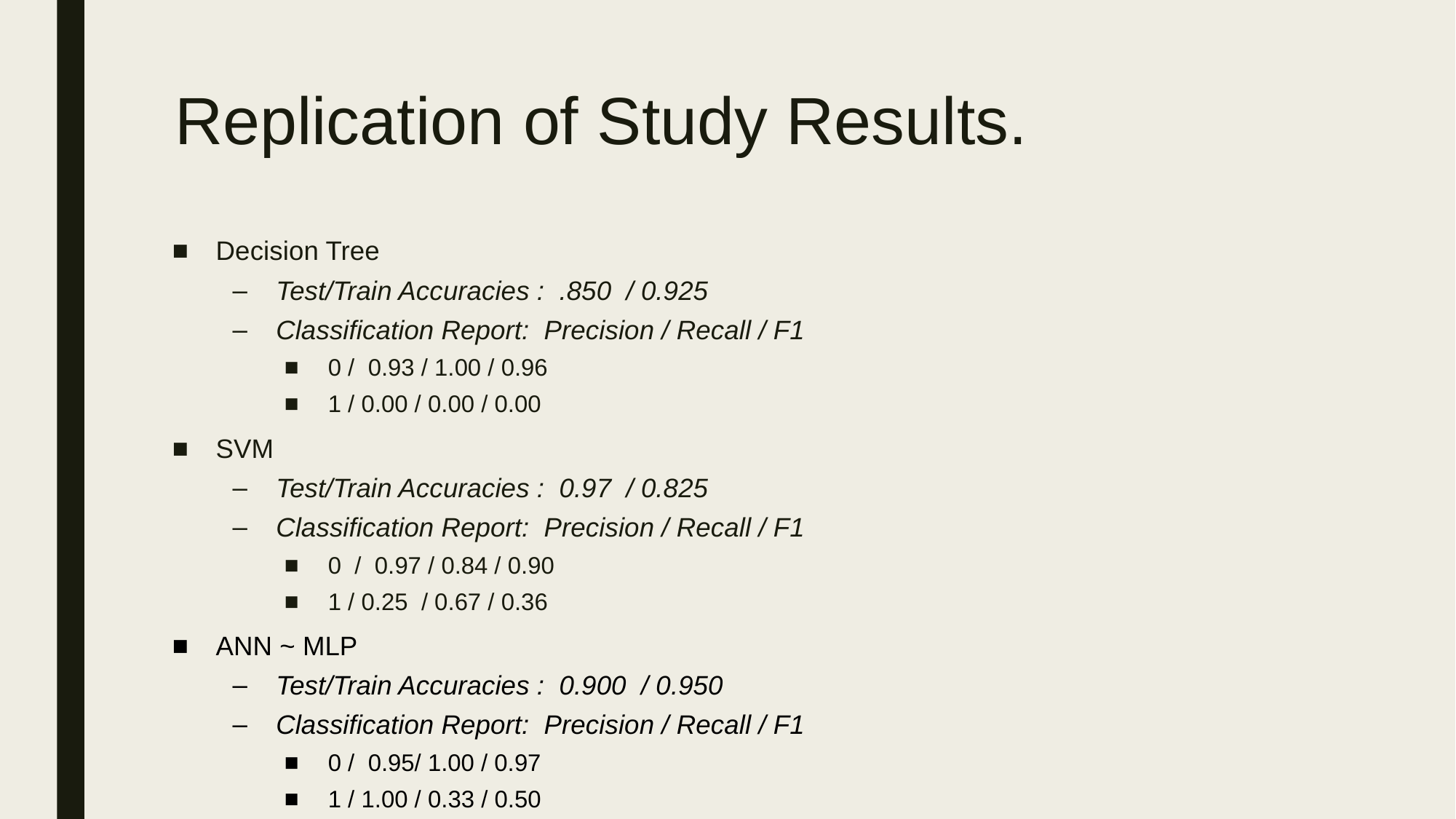

# Replication of Study Results.
Decision Tree
Test/Train Accuracies :  .850  / 0.925
Classification Report:  Precision / Recall / F1
0 /  0.93 / 1.00 / 0.96
1 / 0.00 / 0.00 / 0.00
SVM
Test/Train Accuracies :  0.97  / 0.825
Classification Report:  Precision / Recall / F1
0  /  0.97 / 0.84 / 0.90
1 / 0.25  / 0.67 / 0.36
ANN ~ MLP
Test/Train Accuracies :  0.900  / 0.950
Classification Report:  Precision / Recall / F1
0 /  0.95/ 1.00 / 0.97
1 / 1.00 / 0.33 / 0.50